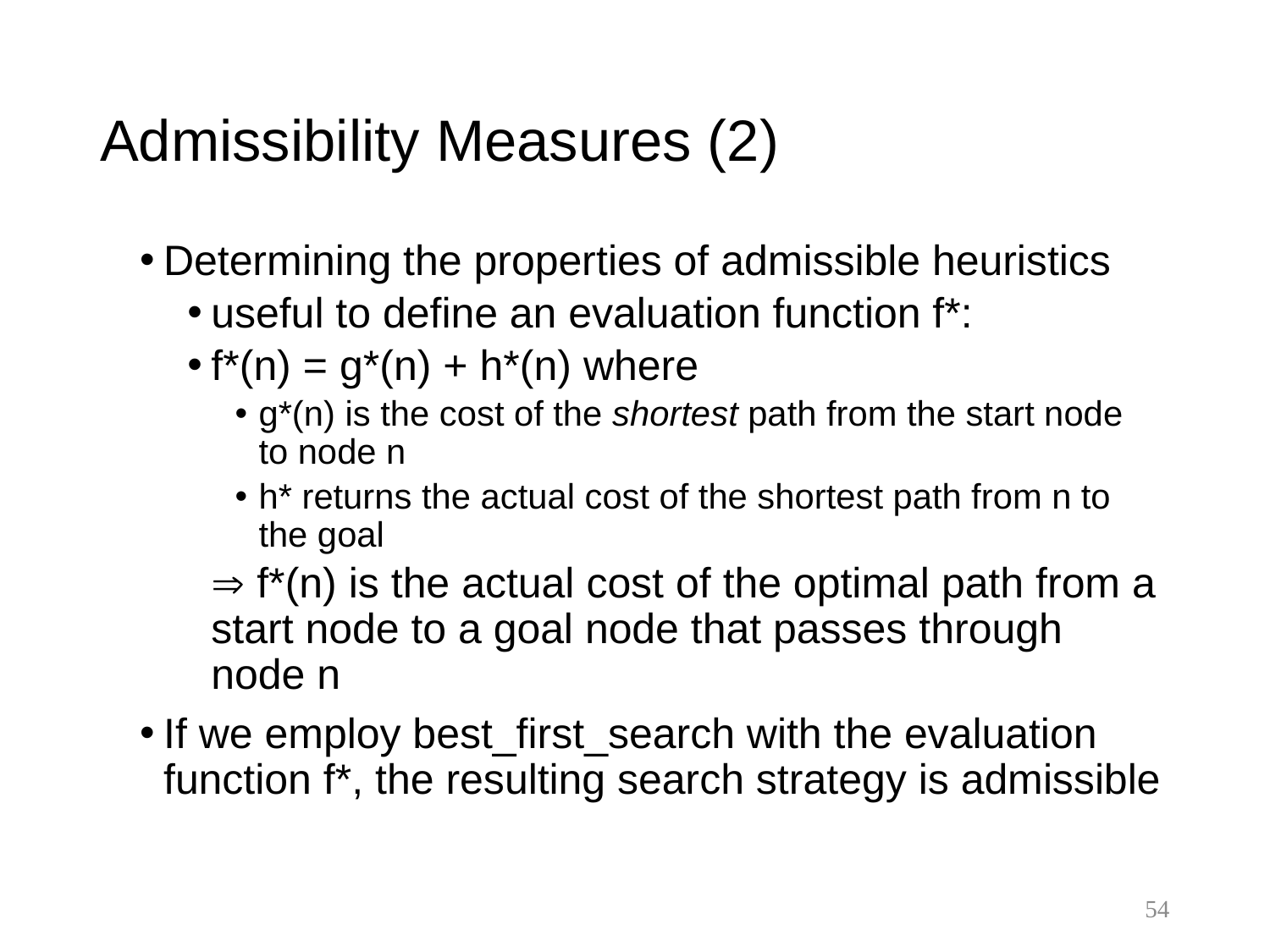

# Admissibility Measures (2)
Determining the properties of admissible heuristics
useful to define an evaluation function f*:
f*(n) = g*(n) + h*(n) where
g*(n) is the cost of the shortest path from the start node to node n
h* returns the actual cost of the shortest path from n to the goal
	⇒ f*(n) is the actual cost of the optimal path from a start node to a goal node that passes through node n
If we employ best_first_search with the evaluation function f*, the resulting search strategy is admissible
54